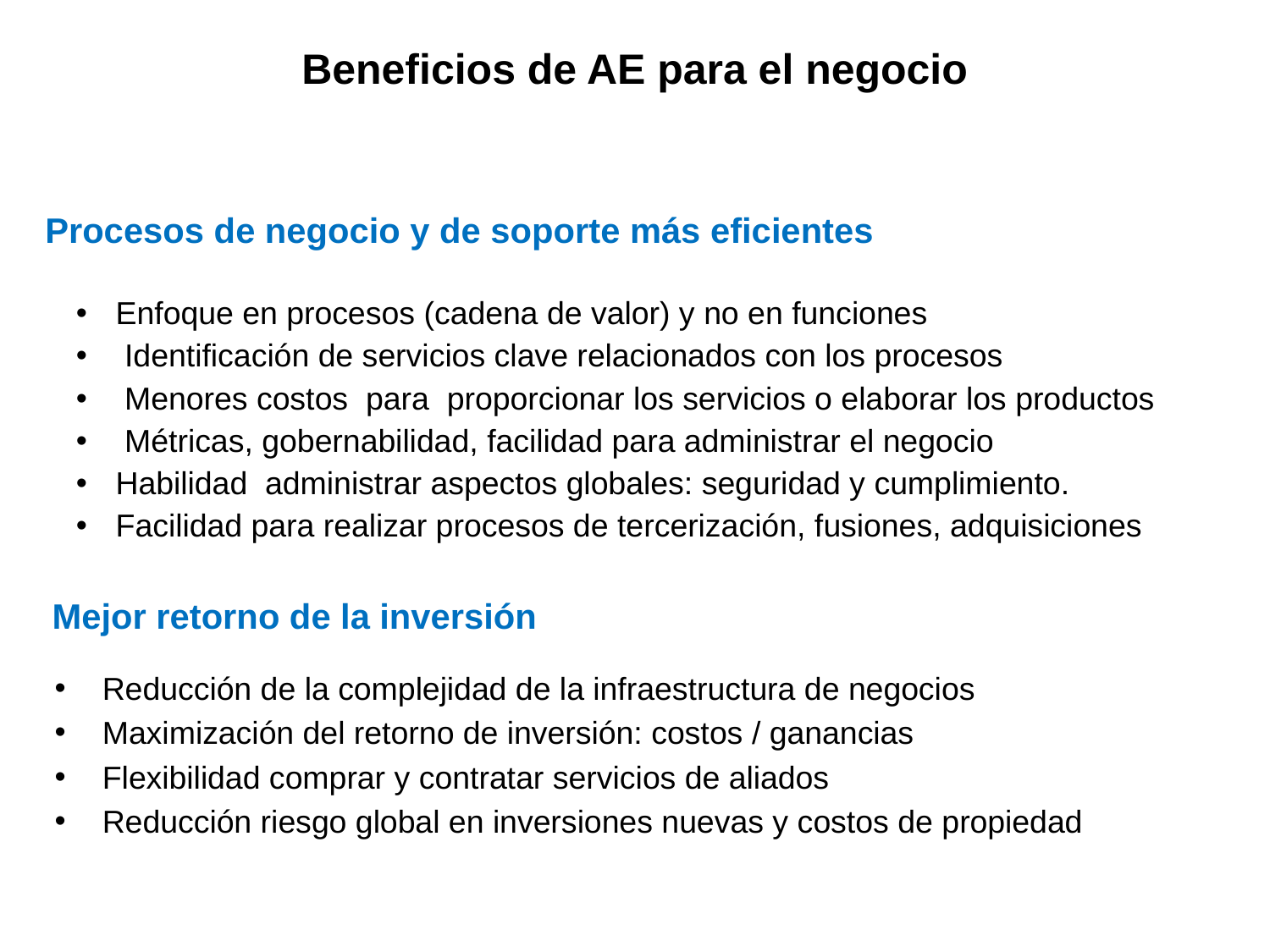

# Beneficios de AE para el negocio
Procesos de negocio y de soporte más eficientes
Enfoque en procesos (cadena de valor) y no en funciones
 Identificación de servicios clave relacionados con los procesos
 Menores costos  para  proporcionar los servicios o elaborar los productos
 Métricas, gobernabilidad, facilidad para administrar el negocio
Habilidad  administrar aspectos globales: seguridad y cumplimiento.
Facilidad para realizar procesos de tercerización, fusiones, adquisiciones

Mejor retorno de la inversión
Reducción de la complejidad de la infraestructura de negocios
Maximización del retorno de inversión: costos / ganancias
Flexibilidad comprar y contratar servicios de aliados
Reducción riesgo global en inversiones nuevas y costos de propiedad